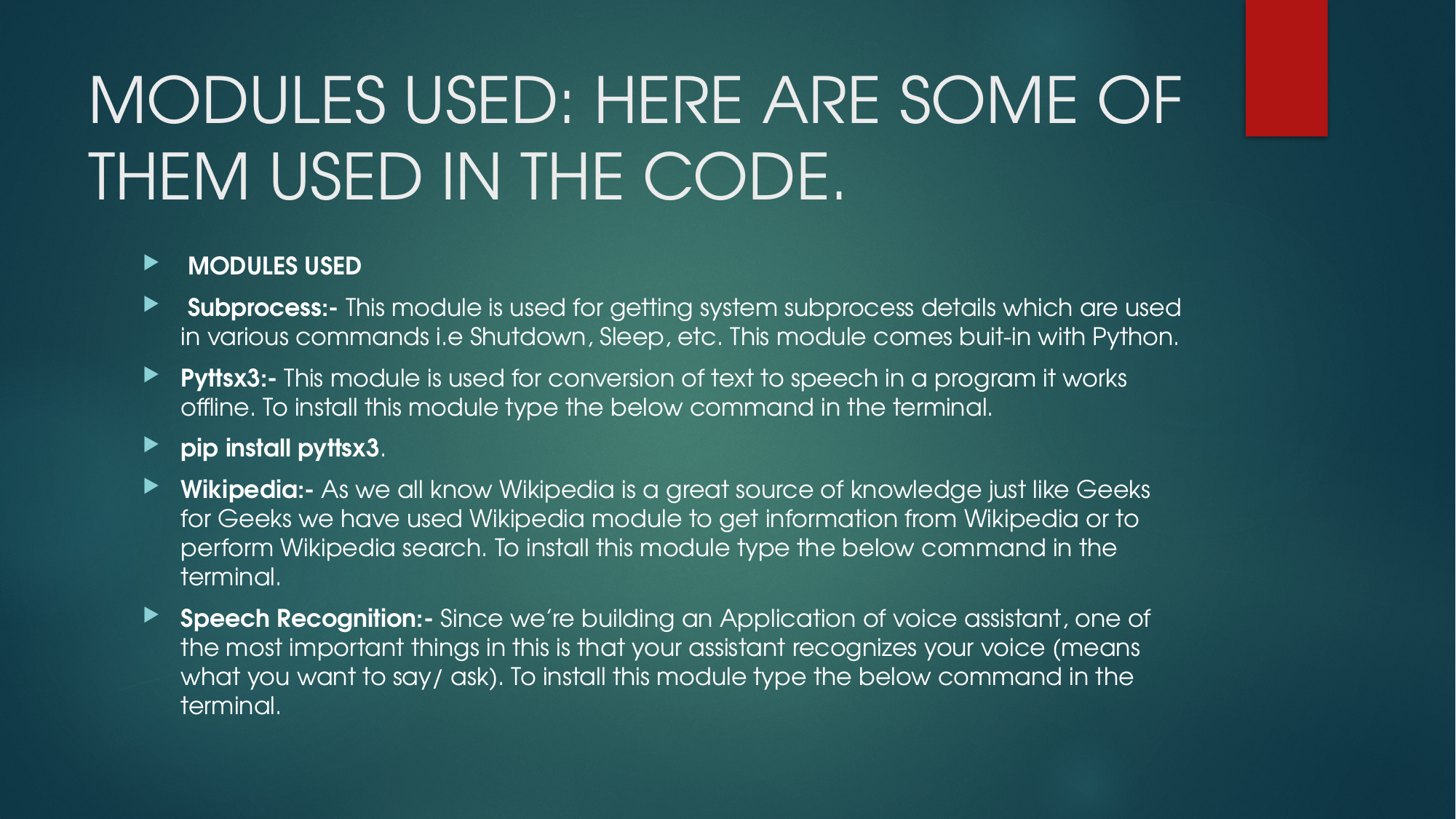

# MODULES USED: HERE ARE SOME OF THEM USED IN THE CODE.
 MODULES USED
 Subprocess:- This module is used for getting system subprocess details which are used in various commands i.e Shutdown, Sleep, etc. This module comes buit-in with Python.
Pyttsx3:- This module is used for conversion of text to speech in a program it works offline. To install this module type the below command in the terminal.
pip install pyttsx3.
Wikipedia:- As we all know Wikipedia is a great source of knowledge just like Geeks for Geeks we have used Wikipedia module to get information from Wikipedia or to perform Wikipedia search. To install this module type the below command in the terminal.
Speech Recognition:- Since we’re building an Application of voice assistant, one of the most important things in this is that your assistant recognizes your voice (means what you want to say/ ask). To install this module type the below command in the terminal.